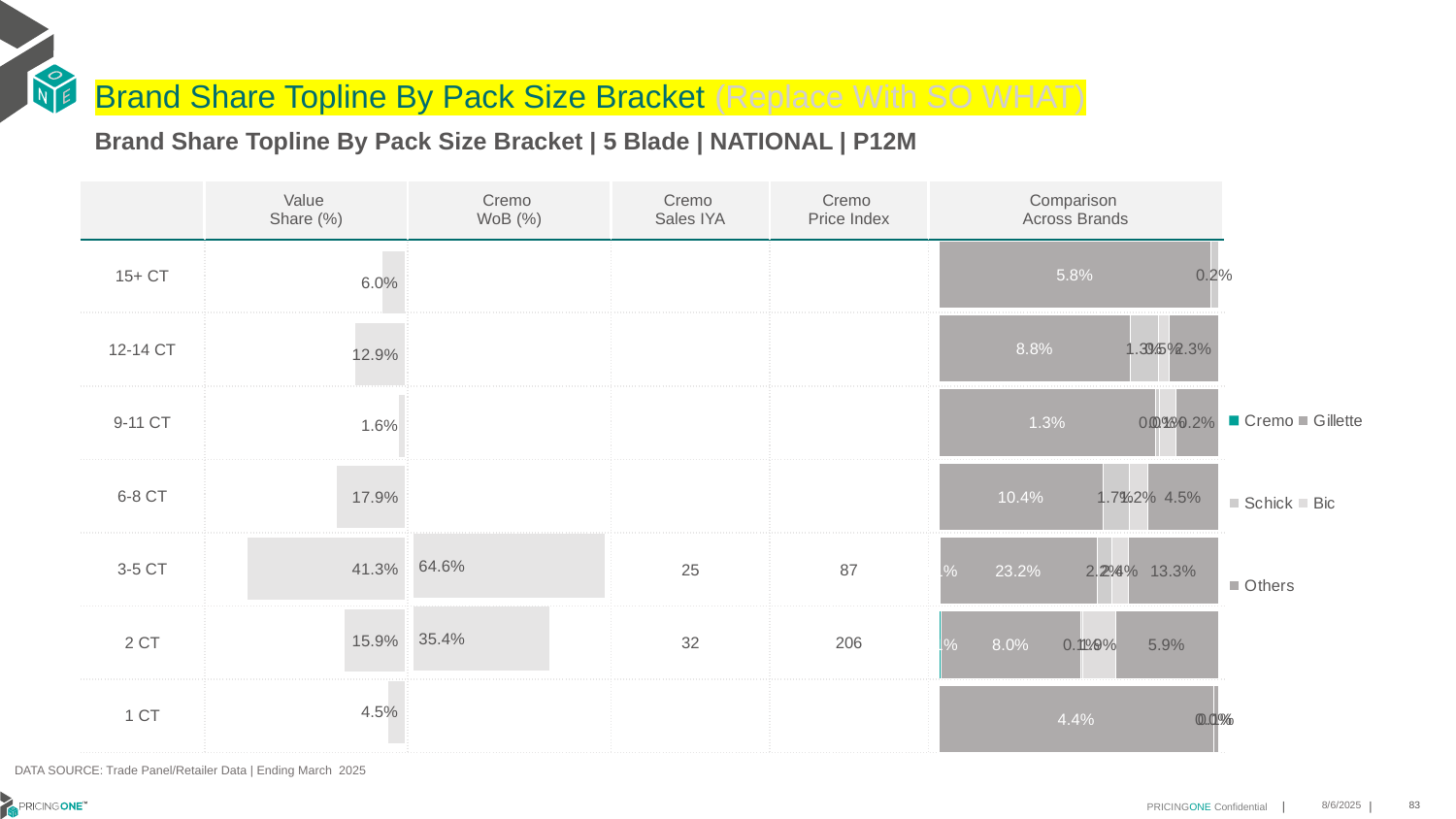

# Brand Share Topline By Pack Size Bracket (Replace With SO WHAT)
Brand Share Topline By Pack Size Bracket | 5 Blade | NATIONAL | P12M
|  | Value Share (%) | Cremo WoB (%) | Cremo Sales IYA | Cremo Price Index | Comparison Across Brands |
| --- | --- | --- | --- | --- | --- |
| 15+ CT |  |  |  |  |  |
| 12-14 CT |  |  |  |  |  |
| 9-11 CT |  |  |  |  |  |
| 6-8 CT |  |  |  |  |  |
| 3-5 CT |  |  | 25 | 87 |  |
| 2 CT |  |  | 32 | 206 |  |
| 1 CT |  |  |  |  |  |

### Chart

| Category | Cremo | Gillette | Schick | Bic | Others |
|---|---|---|---|---|---|
| 15+ CT | None | 0.05823007001311931 | 0.0015814220772027486 | None | None |
| 12-14 CT | None | 0.08804898320557923 | 0.012803496660987911 | 0.004902249607964456 | 0.02287965557424751 |
| 9-11 CT | None | 0.0125366212595055 | 0.00019846904347379555 | 0.0009822649298079989 | 0.0024570328952396164 |
| 6-8 CT | None | 0.10445418003958507 | 0.016706583278789235 | 0.012124385522672376 | 0.045108441267037586 |
| 3-5 CT | 0.0013719219354127923 | 0.2317706651716599 | 0.02226188866520172 | 0.024077957772208062 | 0.13334950397104117 |
| 2 CT | 0.0007533324419986538 | 0.07959480340793075 | 0.0007536590563802048 | 0.018680710762491254 | 0.05851057007304398 |
| 1 CT | None | 0.04375575570901526 | 7.981729675369196e-05 | None | 0.000705945533967185 |

### Chart

| Category | Value Share |
|---|---|
|  | 0.059811899753457555 |

### Chart

| Category | Brand WoB % |
|---|---|
|  | None |
DATA SOURCE: Trade Panel/Retailer Data | Ending March  2025

8/6/2025
83